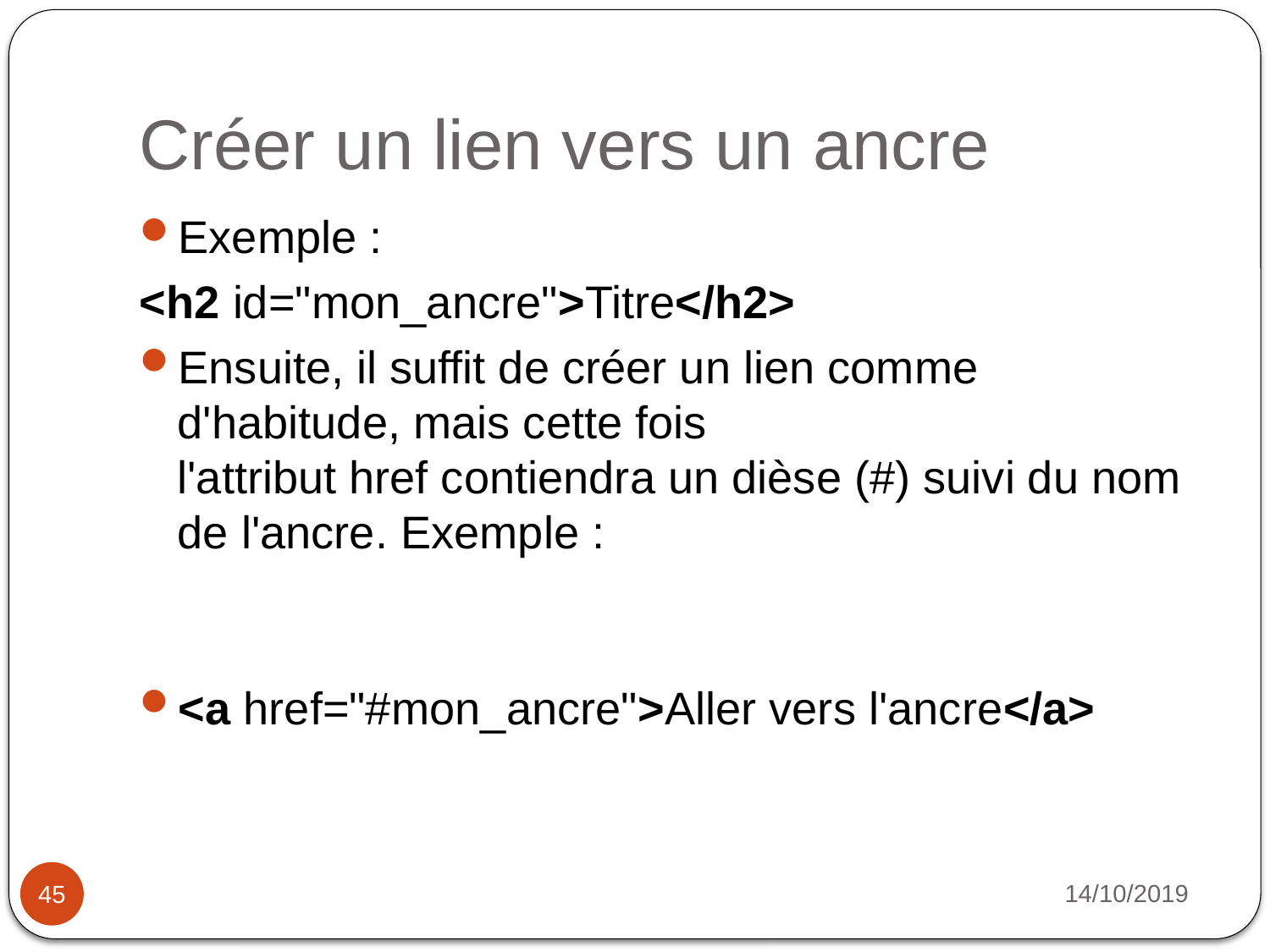

# Créer un lien vers un ancre
Exemple :
<h2 id="mon_ancre">Titre</h2>
Ensuite, il suffit de créer un lien comme d'habitude, mais cette fois l'attribut href contiendra un dièse (#) suivi du nom de l'ancre. Exemple :
<a href="#mon_ancre">Aller vers l'ancre</a>

14/10/2019
45